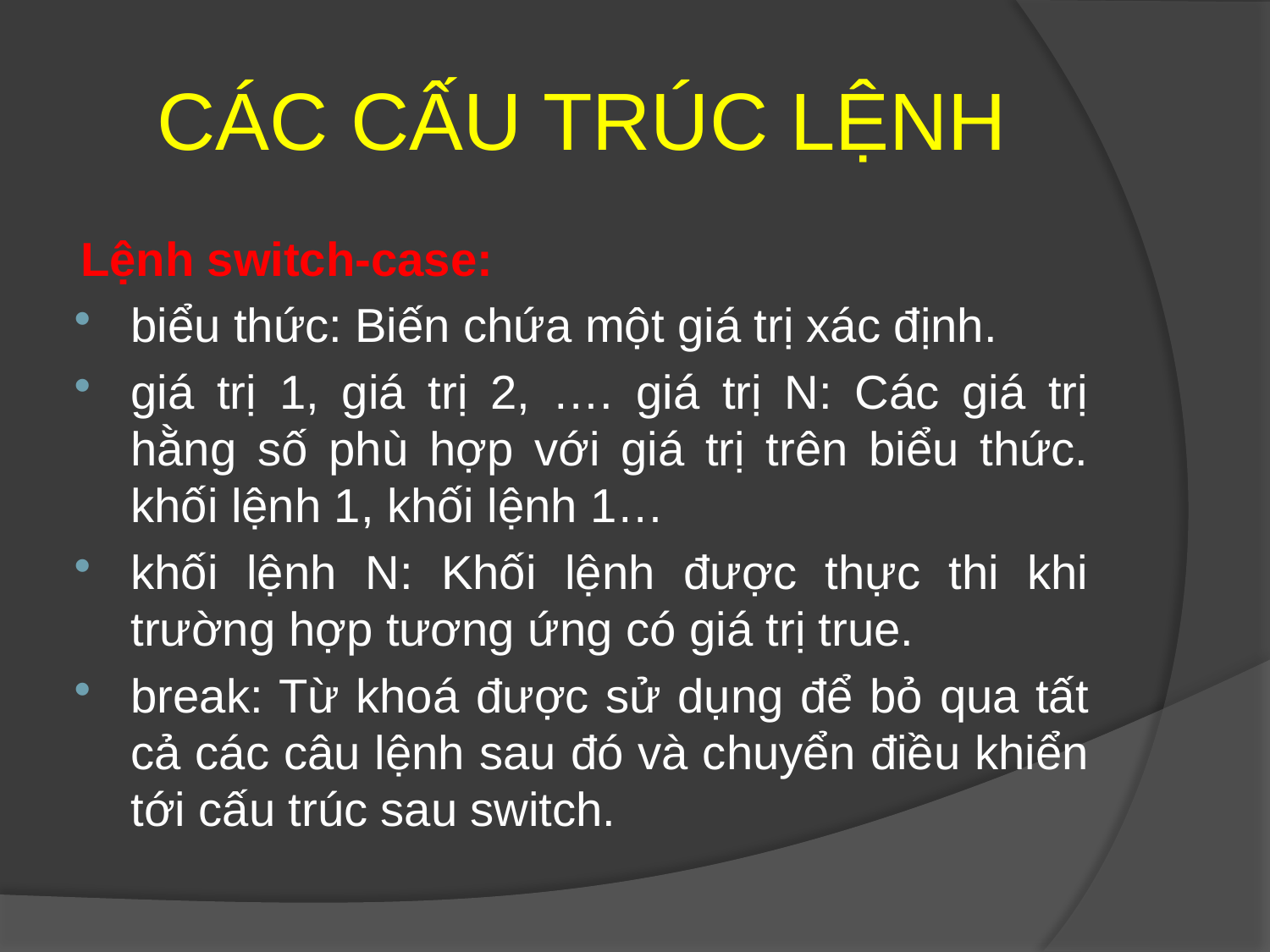

# CÁC CẤU TRÚC LỆNH
Lệnh switch-case:
biểu thức: Biến chứa một giá trị xác định.
giá trị 1, giá trị 2, …. giá trị N: Các giá trị hằng số phù hợp với giá trị trên biểu thức. khối lệnh 1, khối lệnh 1…
khối lệnh N: Khối lệnh được thực thi khi trường hợp tương ứng có giá trị true.
break: Từ khoá được sử dụng để bỏ qua tất cả các câu lệnh sau đó và chuyển điều khiển tới cấu trúc sau switch.